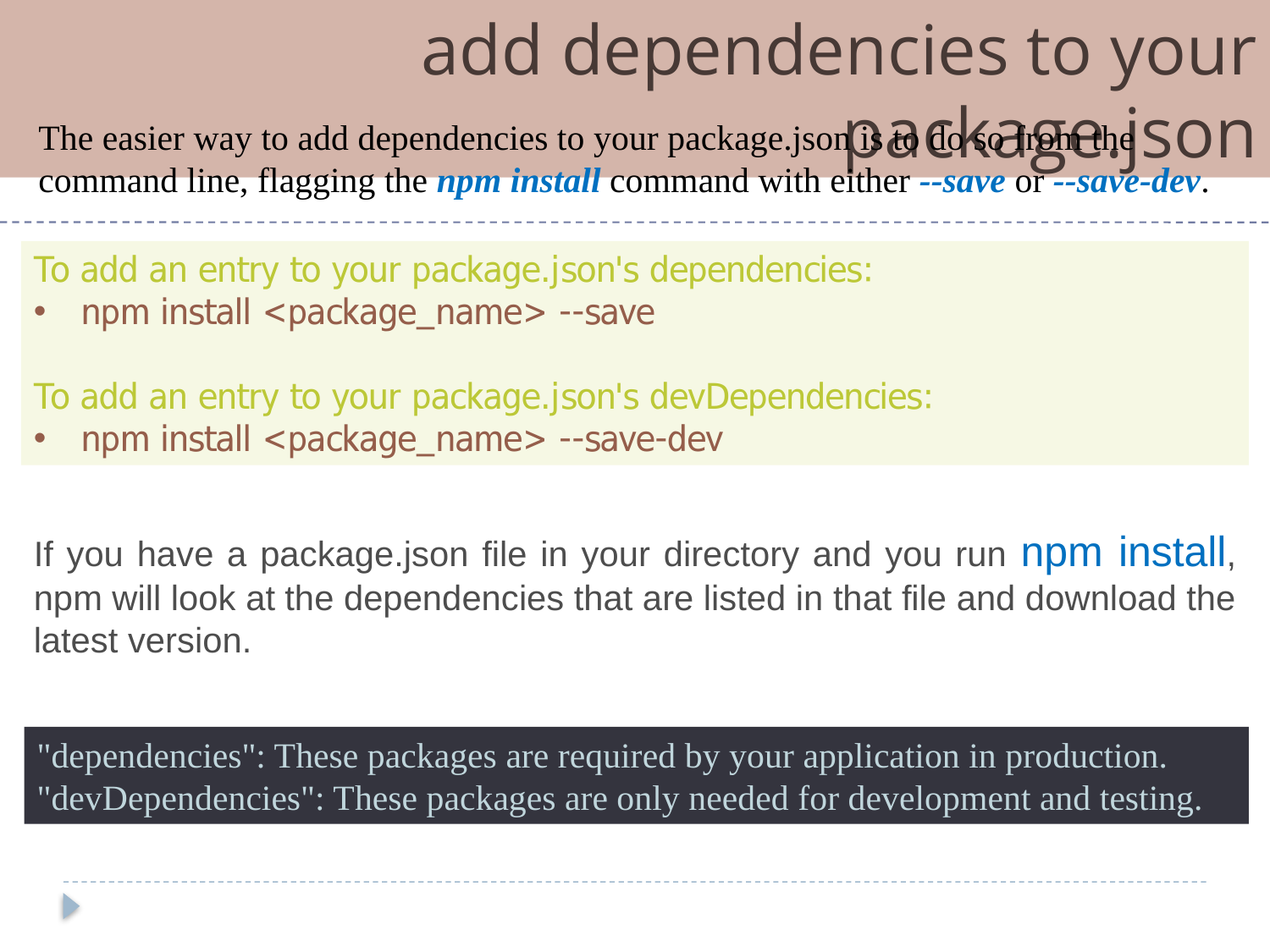

add dependencies to your package.json
The easier way to add dependencies to your package.json is to do so from the command line, flagging the npm install command with either --save or --save-dev.
To add an entry to your package.json's dependencies:
npm install <package_name> --save

To add an entry to your package.json's devDependencies:
npm install <package_name> --save-dev
If you have a package.json file in your directory and you run npm install, npm will look at the dependencies that are listed in that file and download the latest version.
"dependencies": These packages are required by your application in production.
"devDependencies": These packages are only needed for development and testing.